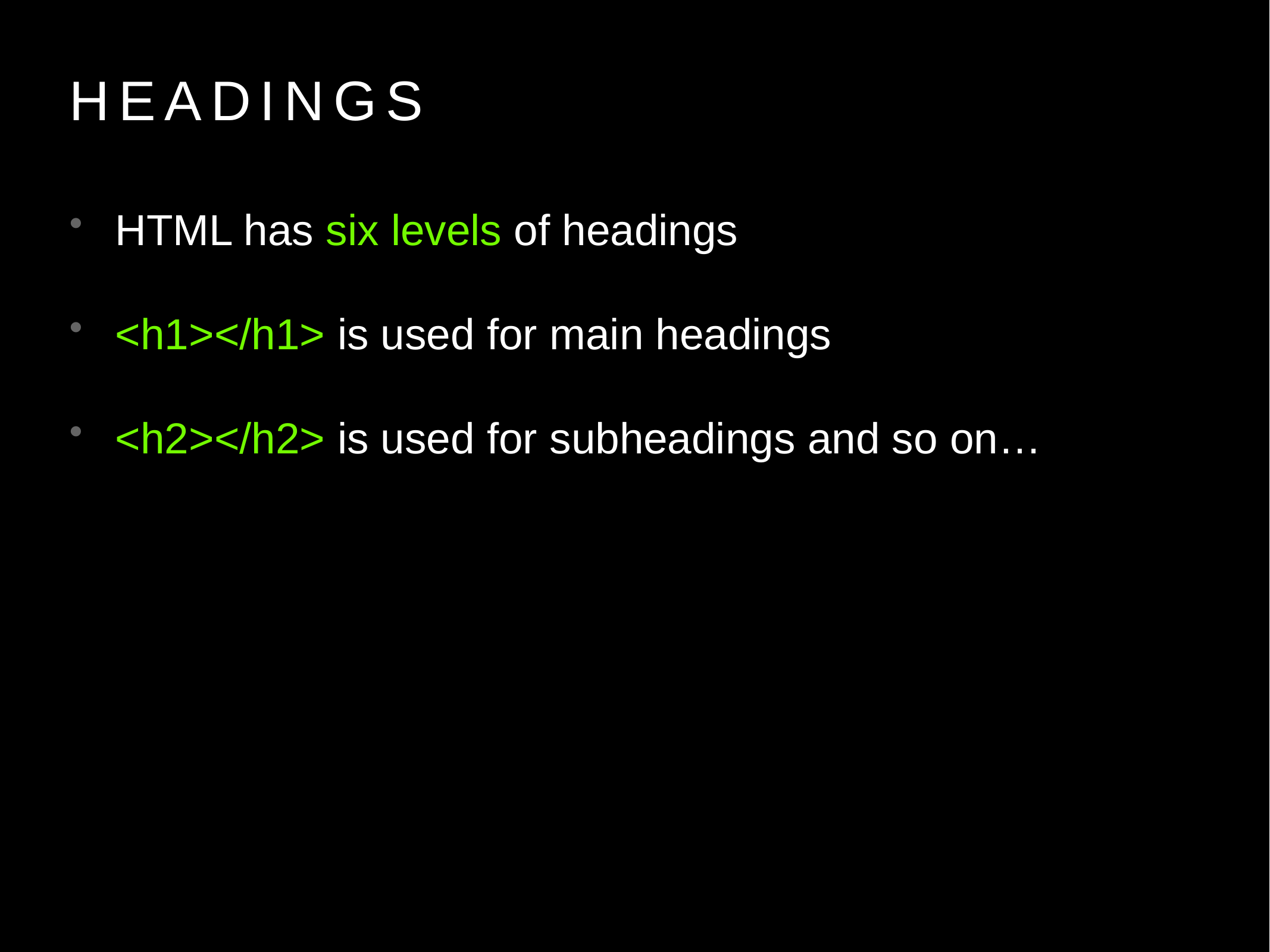

# Headings
HTML has six levels of headings
<h1></h1> is used for main headings
<h2></h2> is used for subheadings and so on…